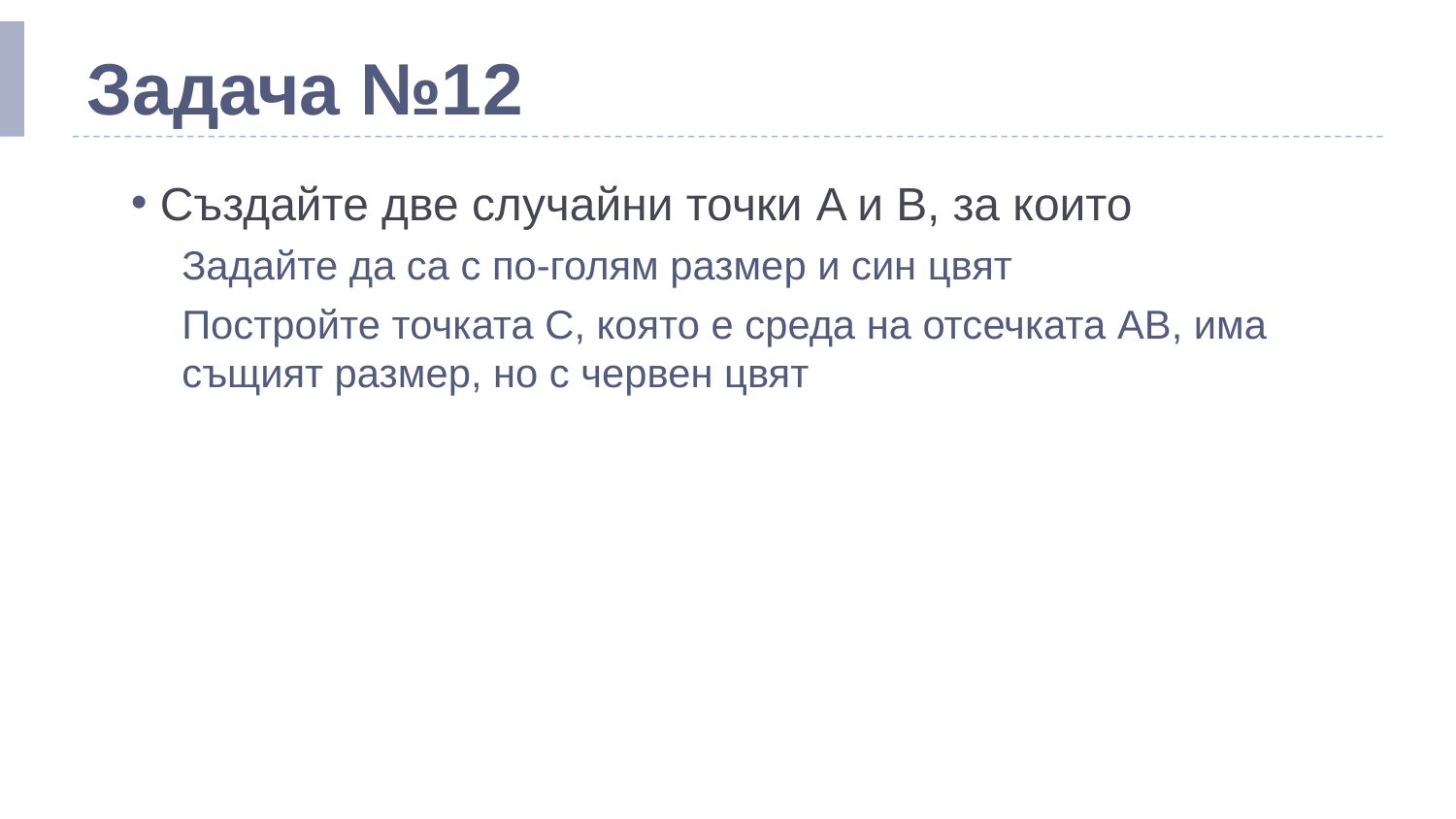

# Задача №12
Създайте две случайни точки A и B, за които
Задайте да са с по-голям размер и син цвят
Постройте точката С, която е среда на отсечката АB, има същият размер, но с червен цвят